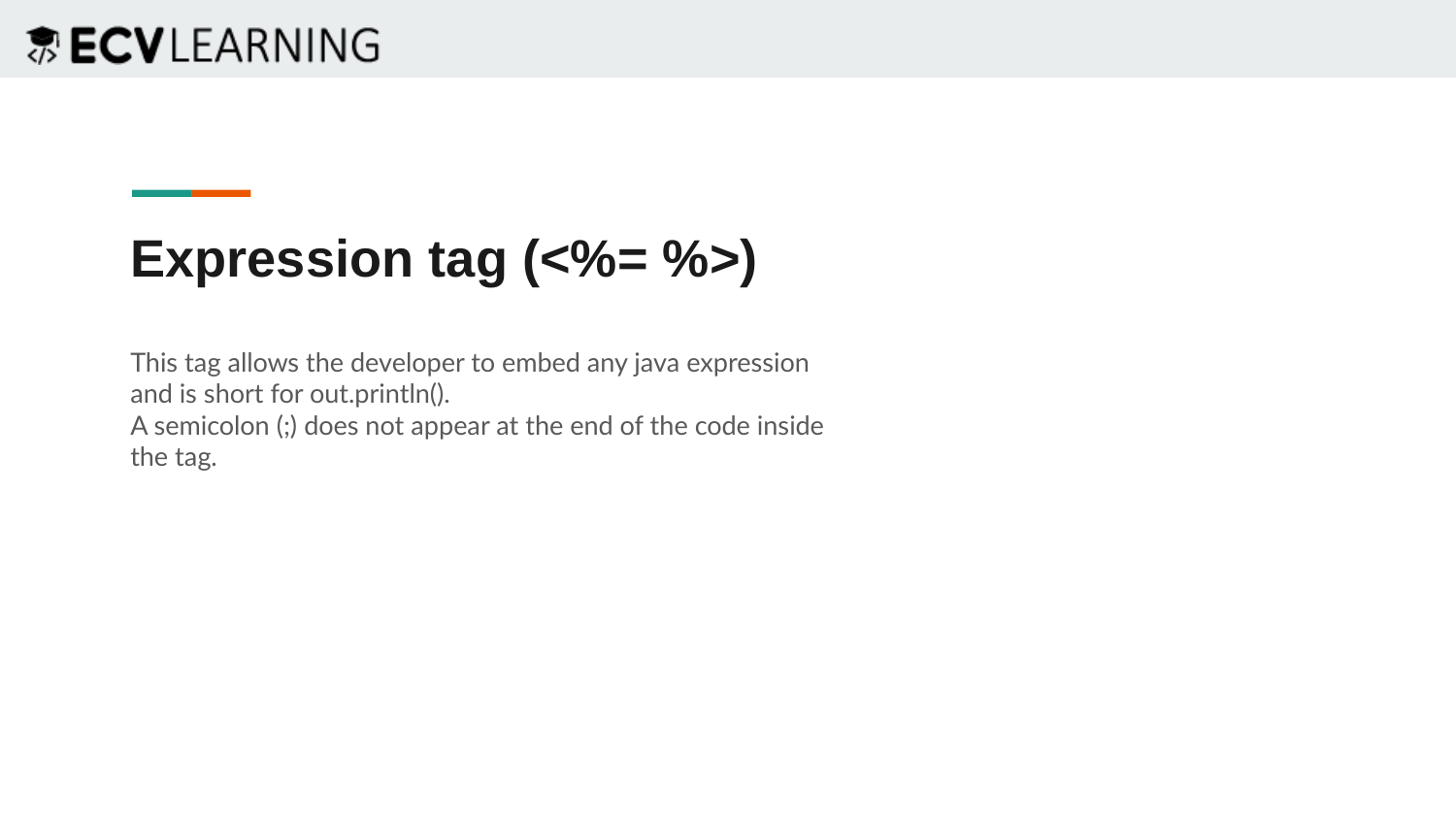

Expression tag (<%= %>)
This tag allows the developer to embed any java expression
and is short for out.println().
A semicolon (;) does not appear at the end of the code inside
the tag.